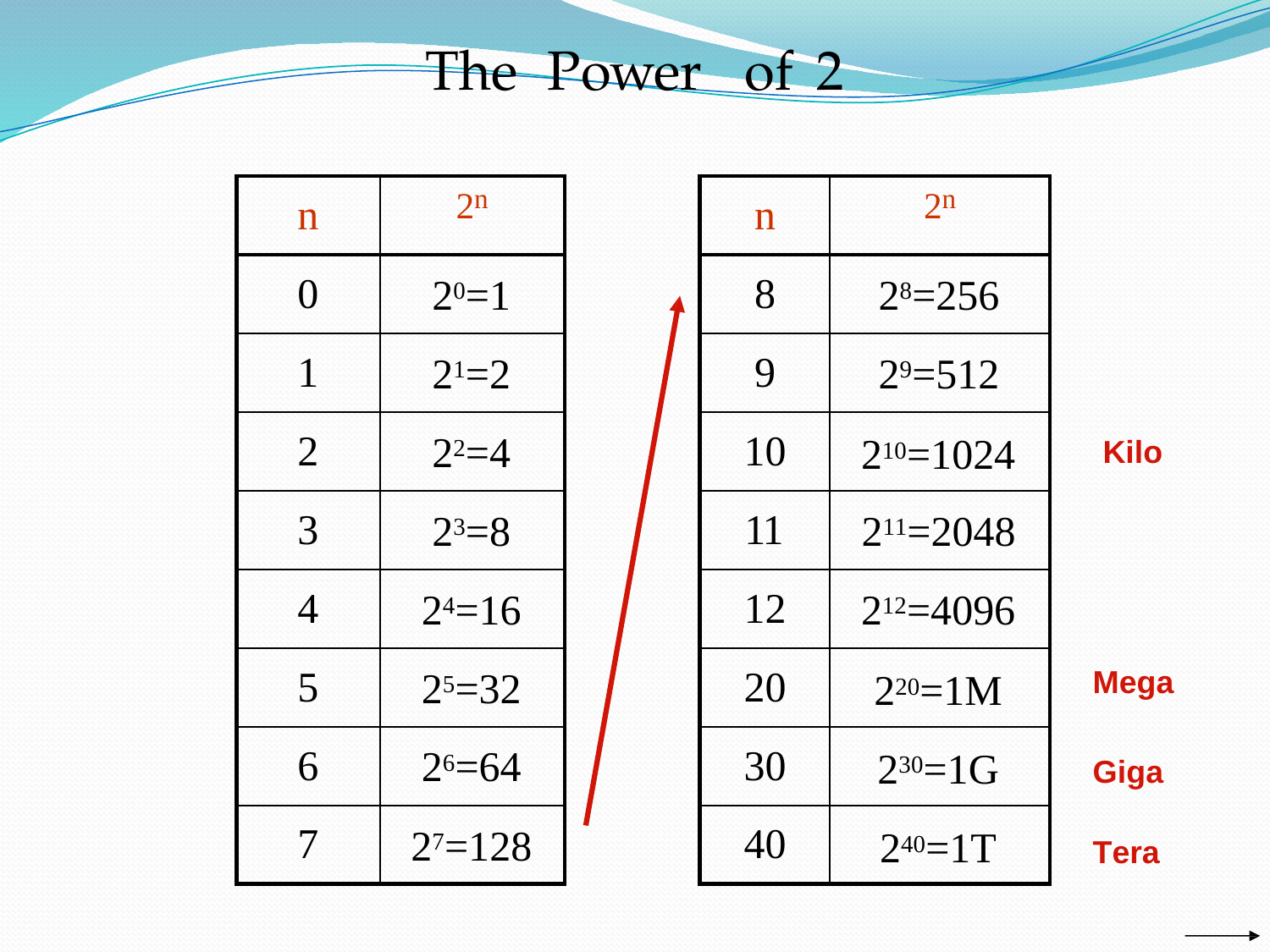

The
Power
of
2

n

2n

n

2n

0

20=1

8

28=256

1

21=2

9

29=512

2

22=4

10

210=1024
Kilo

3

23=8

11

211=2048

4

24=16

12

212=4096

5

25=32

20

220=1M
Mega

6

26=64

30

230=1G
Giga

7

27=128

40

240=1T
Tera